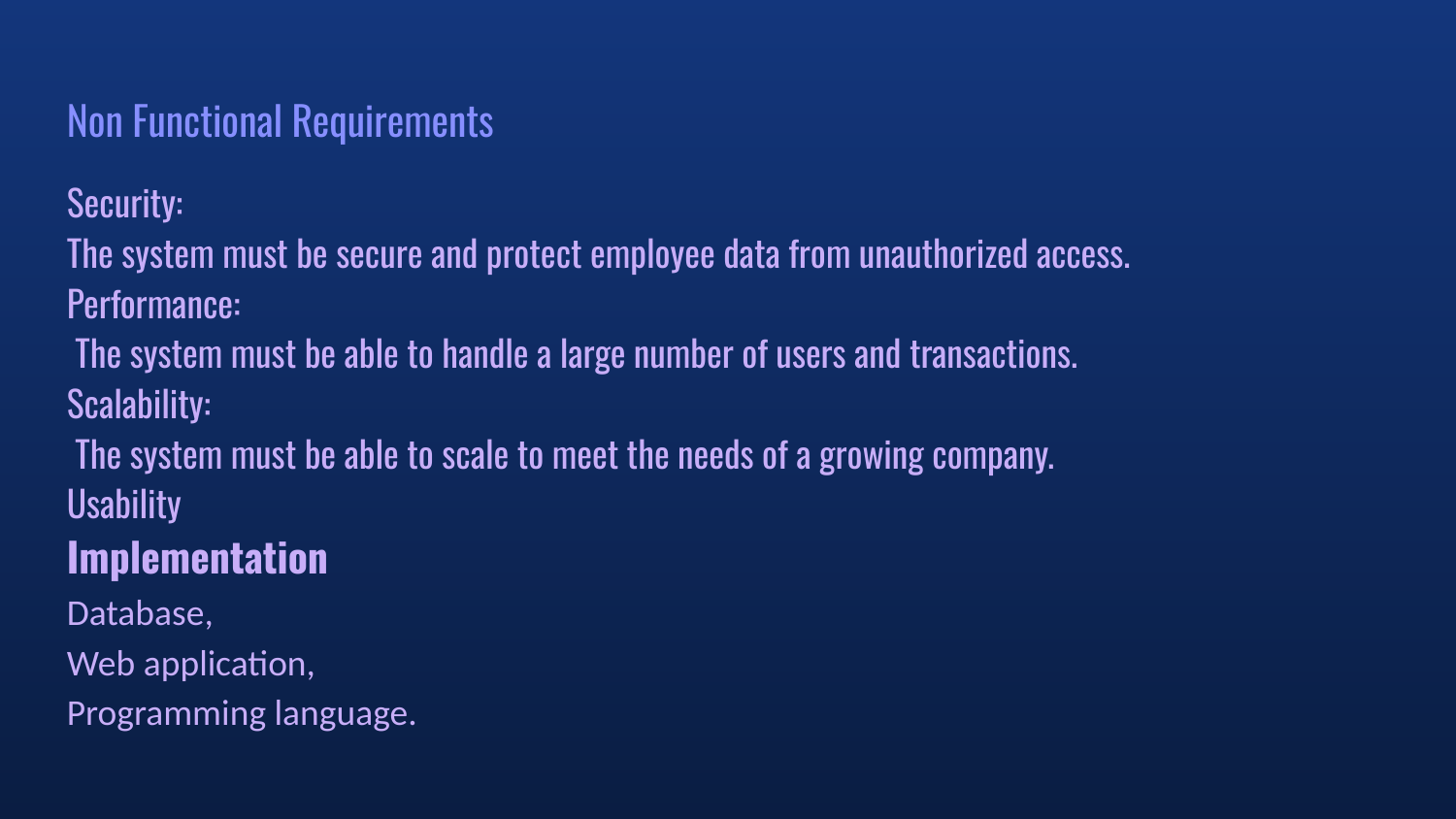

# Non Functional Requirements
Security:
The system must be secure and protect employee data from unauthorized access.
Performance:
 The system must be able to handle a large number of users and transactions.
Scalability:
 The system must be able to scale to meet the needs of a growing company.
Usability
Implementation
Database,
Web application,
Programming language.